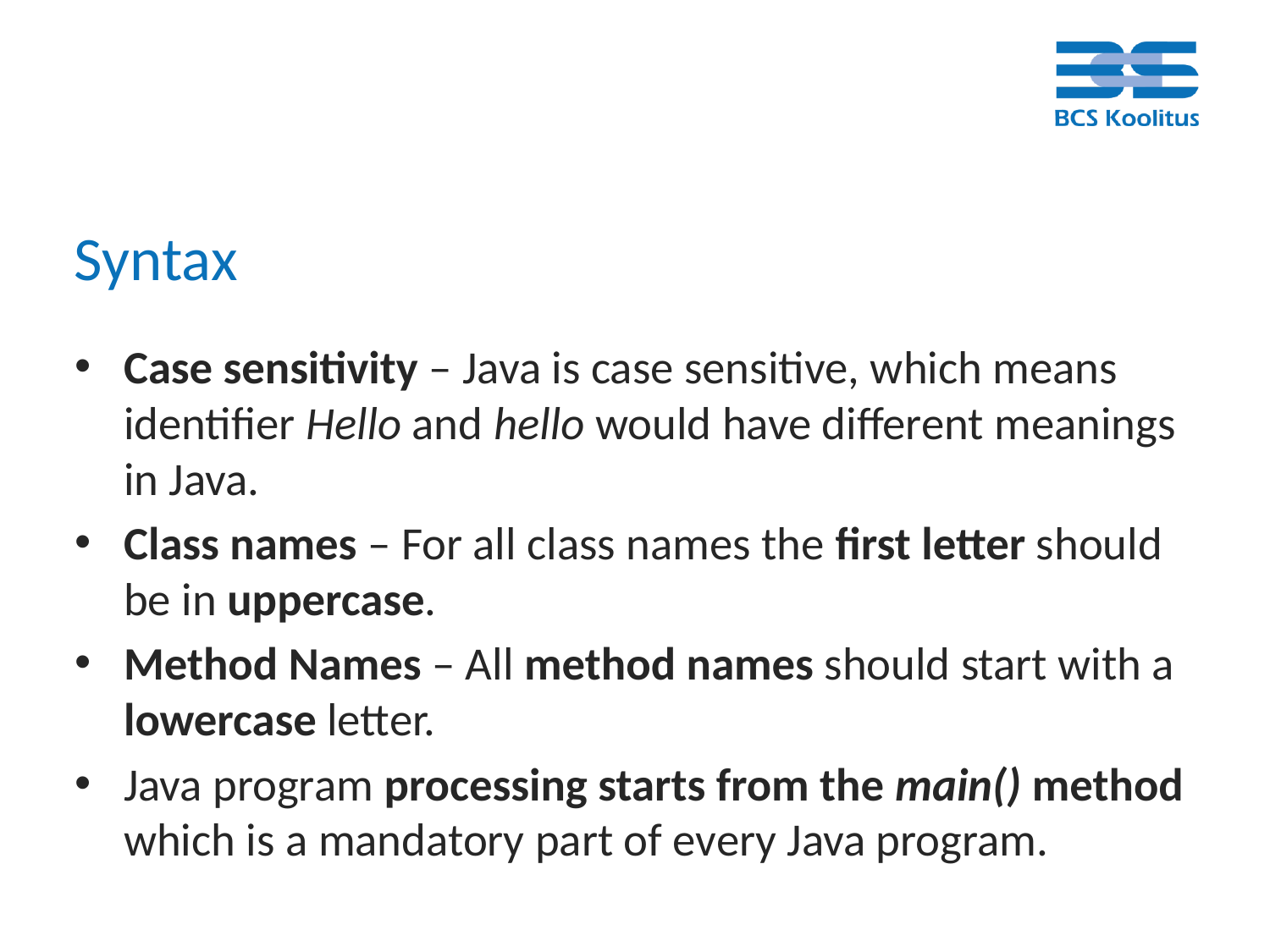

# Syntax
Case sensitivity – Java is case sensitive, which means identifier Hello and hello would have different meanings in Java.
Class names – For all class names the first letter should be in uppercase.
Method Names – All method names should start with a lowercase letter.
Java program processing starts from the main() method which is a mandatory part of every Java program.